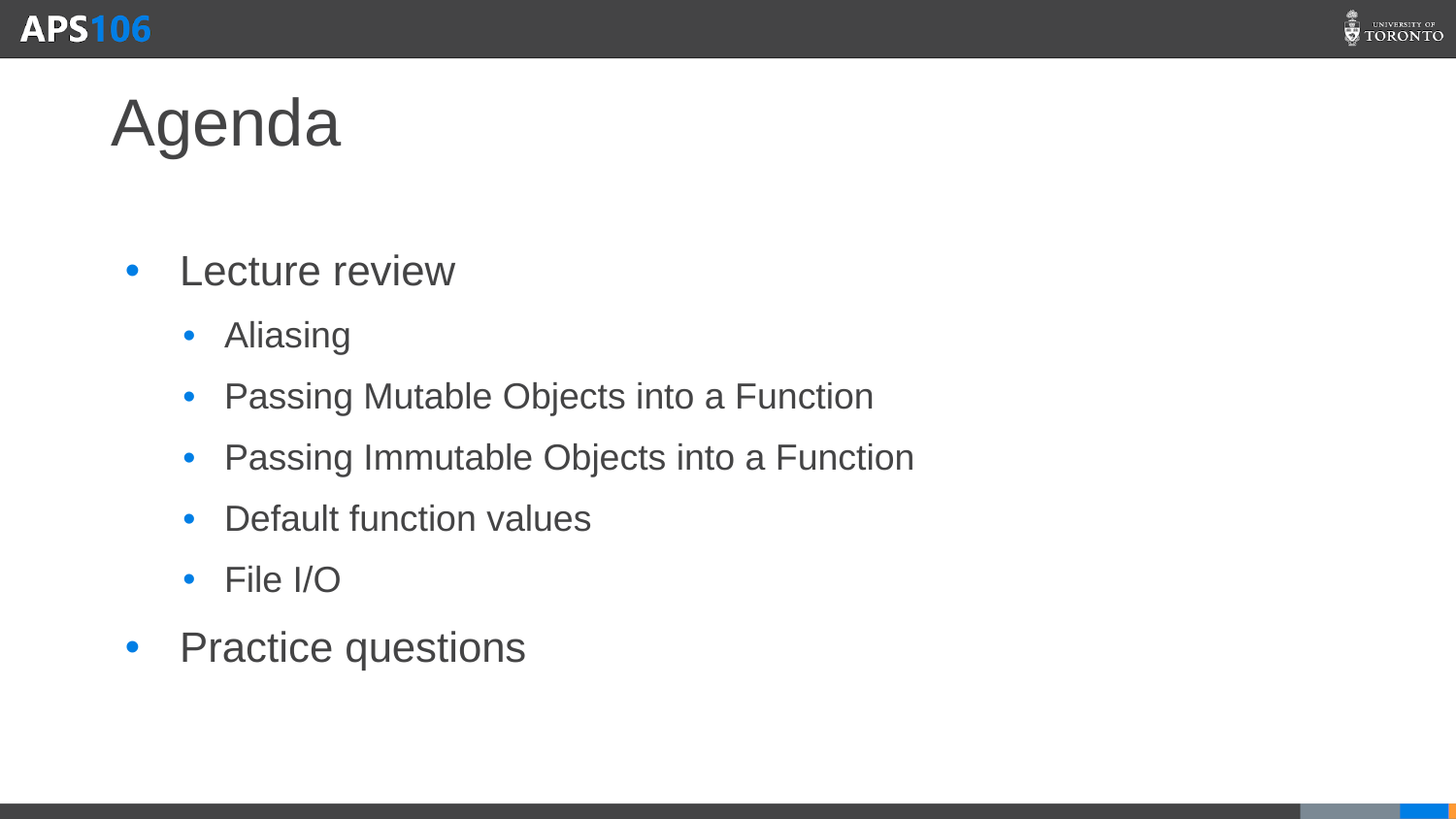

# Agenda
Lecture review
Aliasing
Passing Mutable Objects into a Function
Passing Immutable Objects into a Function
Default function values
File I/O
Practice questions